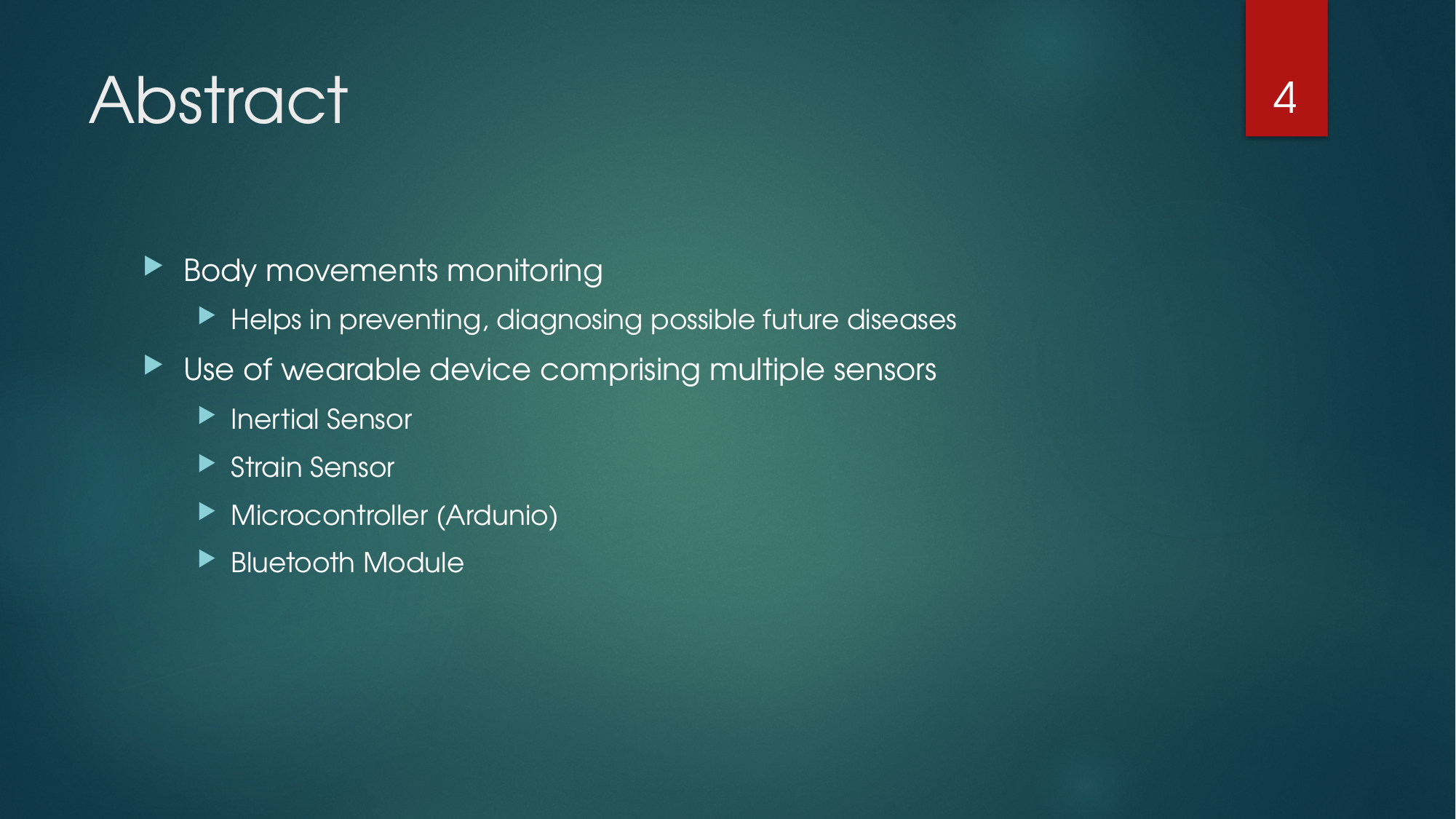

4
# Abstract
Body movements monitoring
Helps in preventing, diagnosing possible future diseases
Use of wearable device comprising multiple sensors
Inertial Sensor
Strain Sensor
Microcontroller (Ardunio)
Bluetooth Module